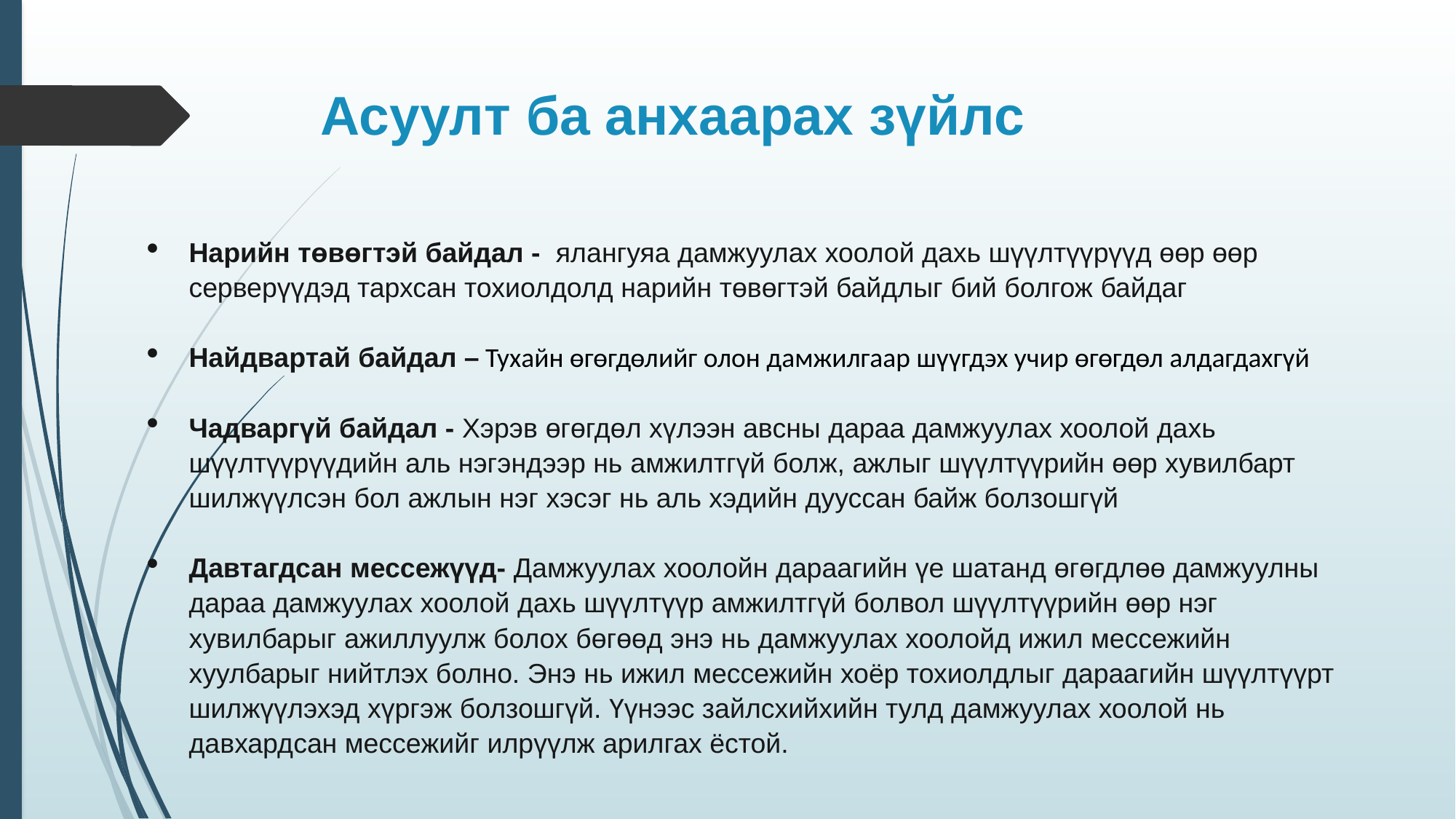

# Асуулт ба анхаарах зүйлс
Нарийн төвөгтэй байдал -  ялангуяа дамжуулах хоолой дахь шүүлтүүрүүд өөр өөр серверүүдэд тархсан тохиолдолд нарийн төвөгтэй байдлыг бий болгож байдаг

Найдвартай байдал – Тухайн өгөгдөлийг олон дамжилгаар шүүгдэх учир өгөгдөл алдагдахгүй

Чадваргүй байдал - Хэрэв өгөгдөл хүлээн авсны дараа дамжуулах хоолой дахь шүүлтүүрүүдийн аль нэгэндээр нь амжилтгүй болж, ажлыг шүүлтүүрийн өөр хувилбарт шилжүүлсэн бол ажлын нэг хэсэг нь аль хэдийн дууссан байж болзошгүй

Давтагдсан мессежүүд- Дамжуулах хоолойн дараагийн үе шатанд өгөгдлөө дамжуулны дараа дамжуулах хоолой дахь шүүлтүүр амжилтгүй болвол шүүлтүүрийн өөр нэг хувилбарыг ажиллуулж болох бөгөөд энэ нь дамжуулах хоолойд ижил мессежийн хуулбарыг нийтлэх болно. Энэ нь ижил мессежийн хоёр тохиолдлыг дараагийн шүүлтүүрт шилжүүлэхэд хүргэж болзошгүй. Үүнээс зайлсхийхийн тулд дамжуулах хоолой нь давхардсан мессежийг илрүүлж арилгах ёстой.